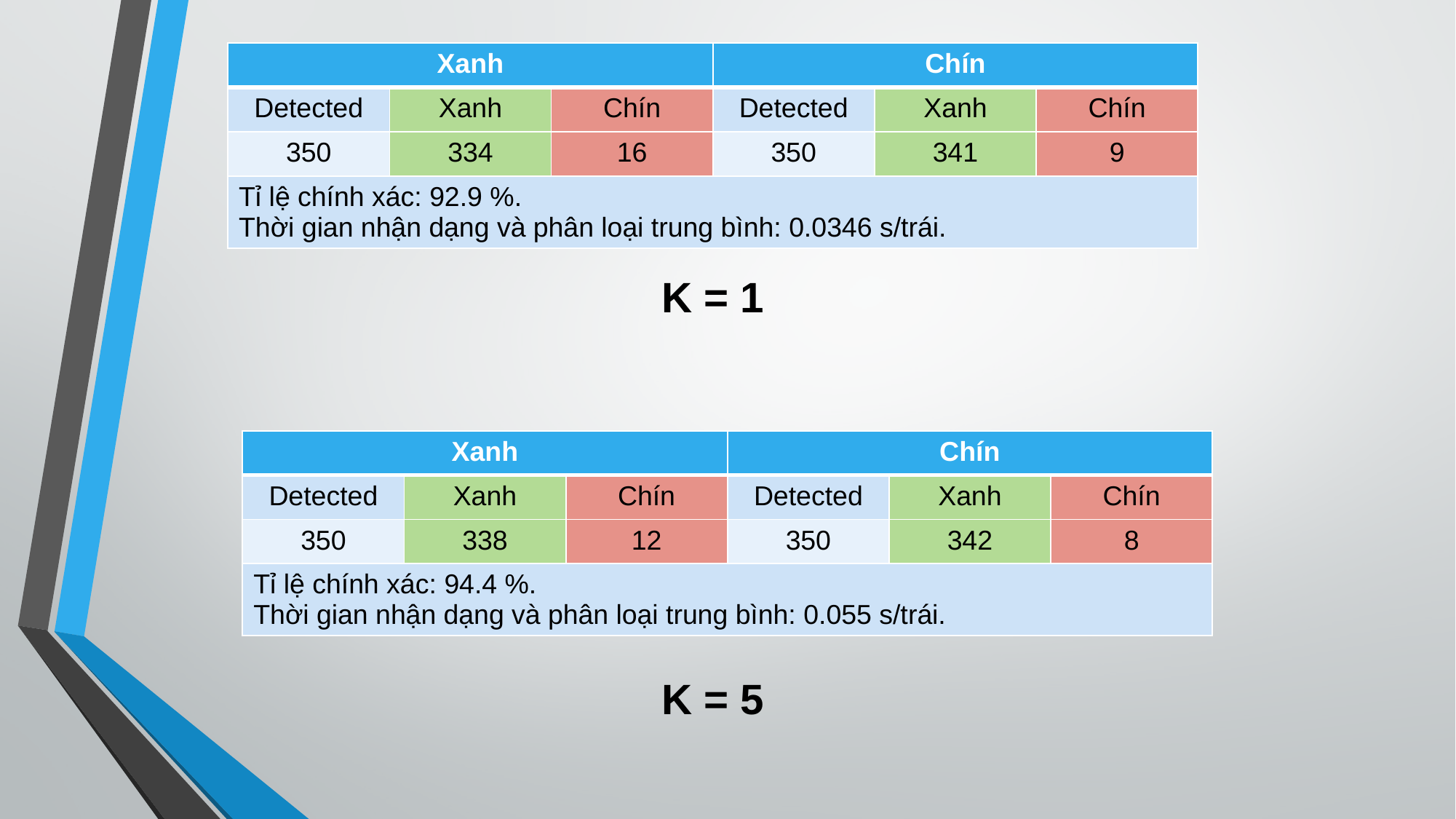

| Xanh |  |  | Chín |  |  |
| --- | --- | --- | --- | --- | --- |
| Detected | Xanh | Chín | Detected | Xanh | Chín |
| 350 | 334 | 16 | 350 | 341 | 9 |
| Tỉ lệ chính xác: 92.9 %. Thời gian nhận dạng và phân loại trung bình: 0.0346 s/trái. |  |  |  |  |  |
K = 1
| Xanh |  |  | Chín |  |  |
| --- | --- | --- | --- | --- | --- |
| Detected | Xanh | Chín | Detected | Xanh | Chín |
| 350 | 338 | 12 | 350 | 342 | 8 |
| Tỉ lệ chính xác: 94.4 %. Thời gian nhận dạng và phân loại trung bình: 0.055 s/trái. |  |  |  |  |  |
K = 5